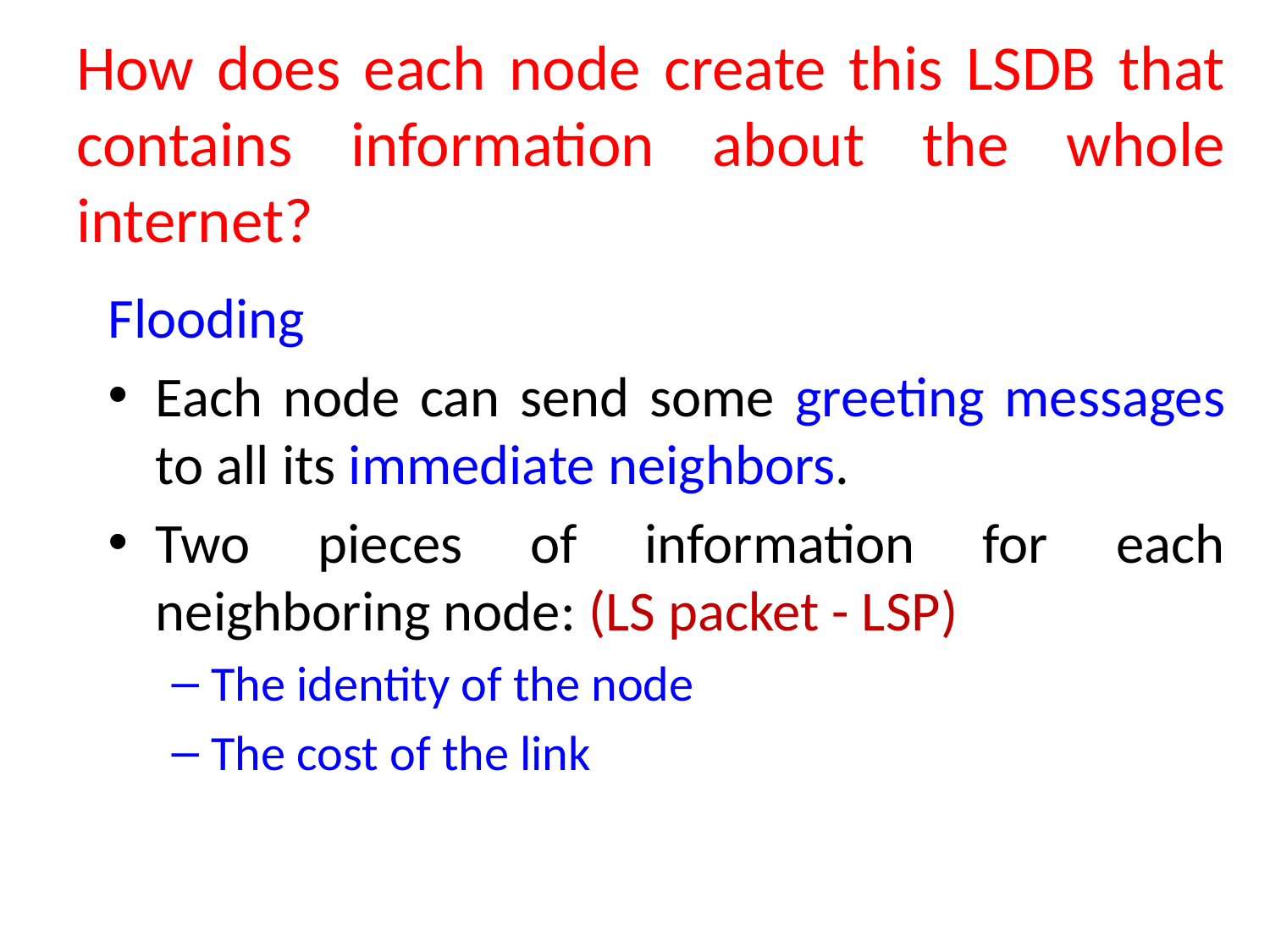

# How does each node create this LSDB that contains information about the whole internet?
Flooding
Each node can send some greeting messages to all its immediate neighbors.
Two pieces of information for each neighboring node: (LS packet - LSP)
The identity of the node
The cost of the link